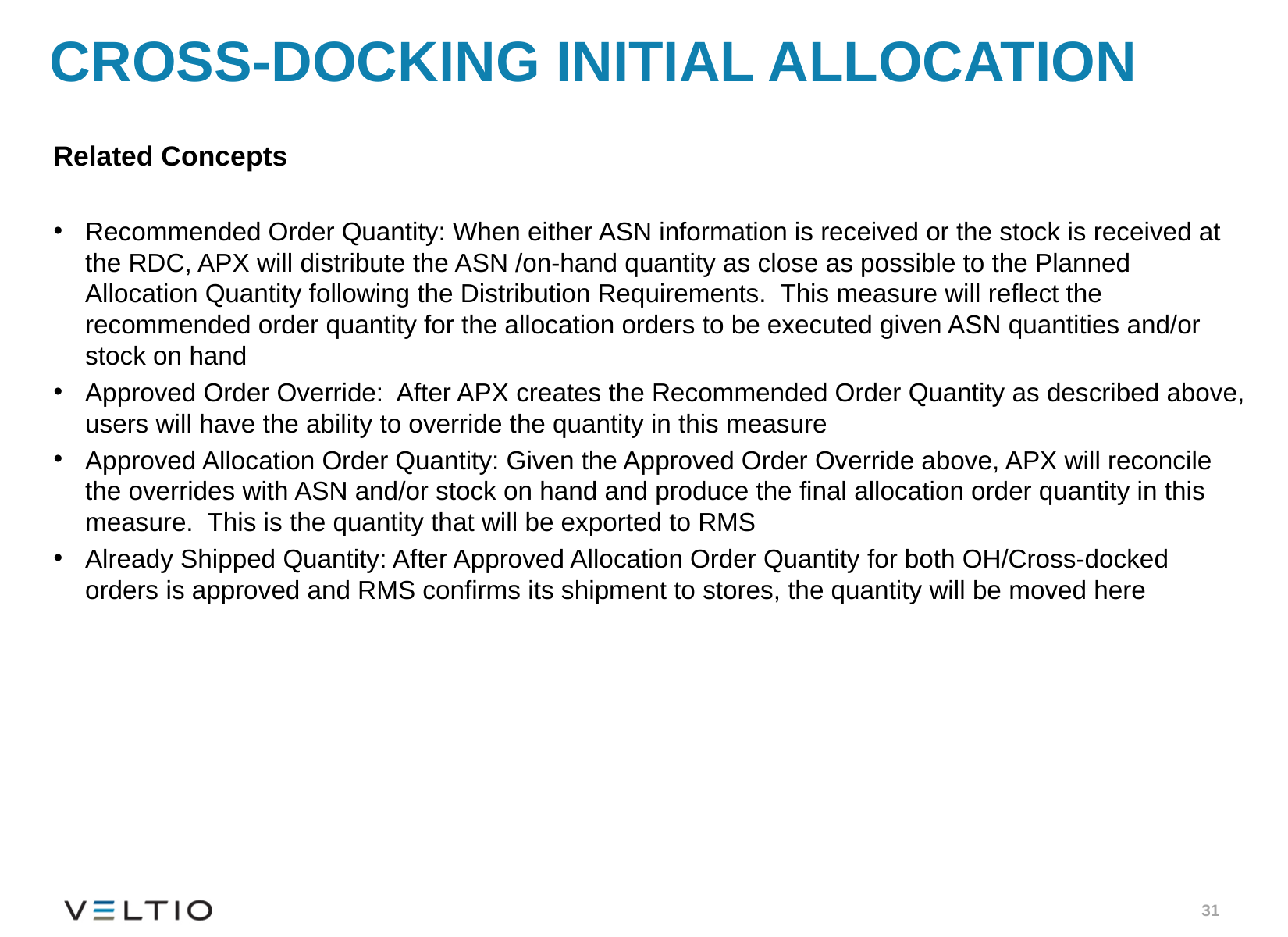

# Cross-docking initial allocation
Related Concepts

Recommended Order Quantity: When either ASN information is received or the stock is received at the RDC, APX will distribute the ASN /on-hand quantity as close as possible to the Planned Allocation Quantity following the Distribution Requirements.  This measure will reflect the recommended order quantity for the allocation orders to be executed given ASN quantities and/or stock on hand
Approved Order Override:  After APX creates the Recommended Order Quantity as described above, users will have the ability to override the quantity in this measure
Approved Allocation Order Quantity: Given the Approved Order Override above, APX will reconcile the overrides with ASN and/or stock on hand and produce the final allocation order quantity in this measure.  This is the quantity that will be exported to RMS
Already Shipped Quantity: After Approved Allocation Order Quantity for both OH/Cross-docked orders is approved and RMS confirms its shipment to stores, the quantity will be moved here